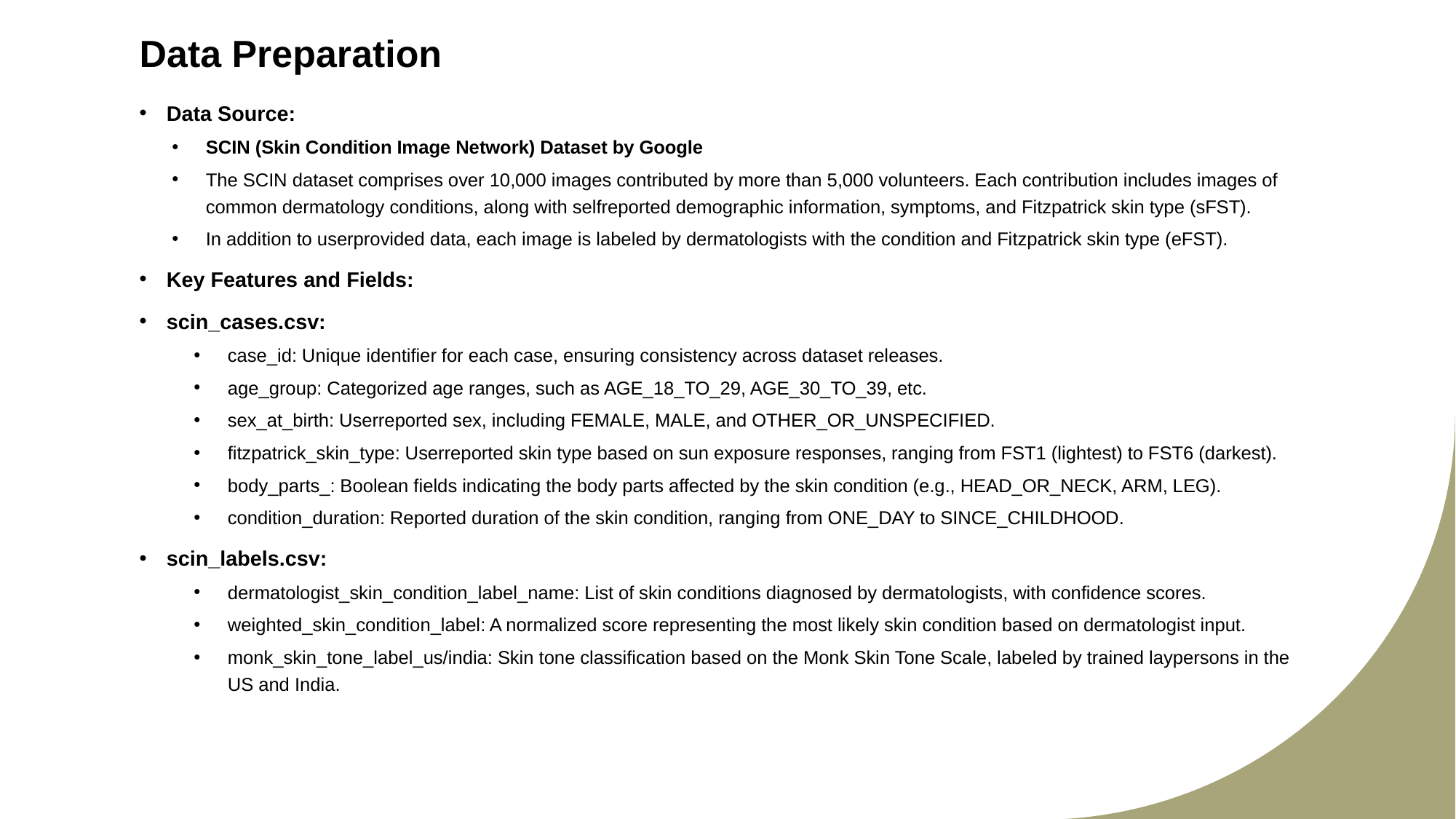

# Data Preparation
Data Source:
SCIN (Skin Condition Image Network) Dataset by Google
The SCIN dataset comprises over 10,000 images contributed by more than 5,000 volunteers. Each contribution includes images of common dermatology conditions, along with selfreported demographic information, symptoms, and Fitzpatrick skin type (sFST).
In addition to userprovided data, each image is labeled by dermatologists with the condition and Fitzpatrick skin type (eFST).
Key Features and Fields:
scin_cases.csv:
case_id: Unique identifier for each case, ensuring consistency across dataset releases.
age_group: Categorized age ranges, such as AGE_18_TO_29, AGE_30_TO_39, etc.
sex_at_birth: Userreported sex, including FEMALE, MALE, and OTHER_OR_UNSPECIFIED.
fitzpatrick_skin_type: Userreported skin type based on sun exposure responses, ranging from FST1 (lightest) to FST6 (darkest).
body_parts_: Boolean fields indicating the body parts affected by the skin condition (e.g., HEAD_OR_NECK, ARM, LEG).
condition_duration: Reported duration of the skin condition, ranging from ONE_DAY to SINCE_CHILDHOOD.
scin_labels.csv:
dermatologist_skin_condition_label_name: List of skin conditions diagnosed by dermatologists, with confidence scores.
weighted_skin_condition_label: A normalized score representing the most likely skin condition based on dermatologist input.
monk_skin_tone_label_us/india: Skin tone classification based on the Monk Skin Tone Scale, labeled by trained laypersons in the US and India.